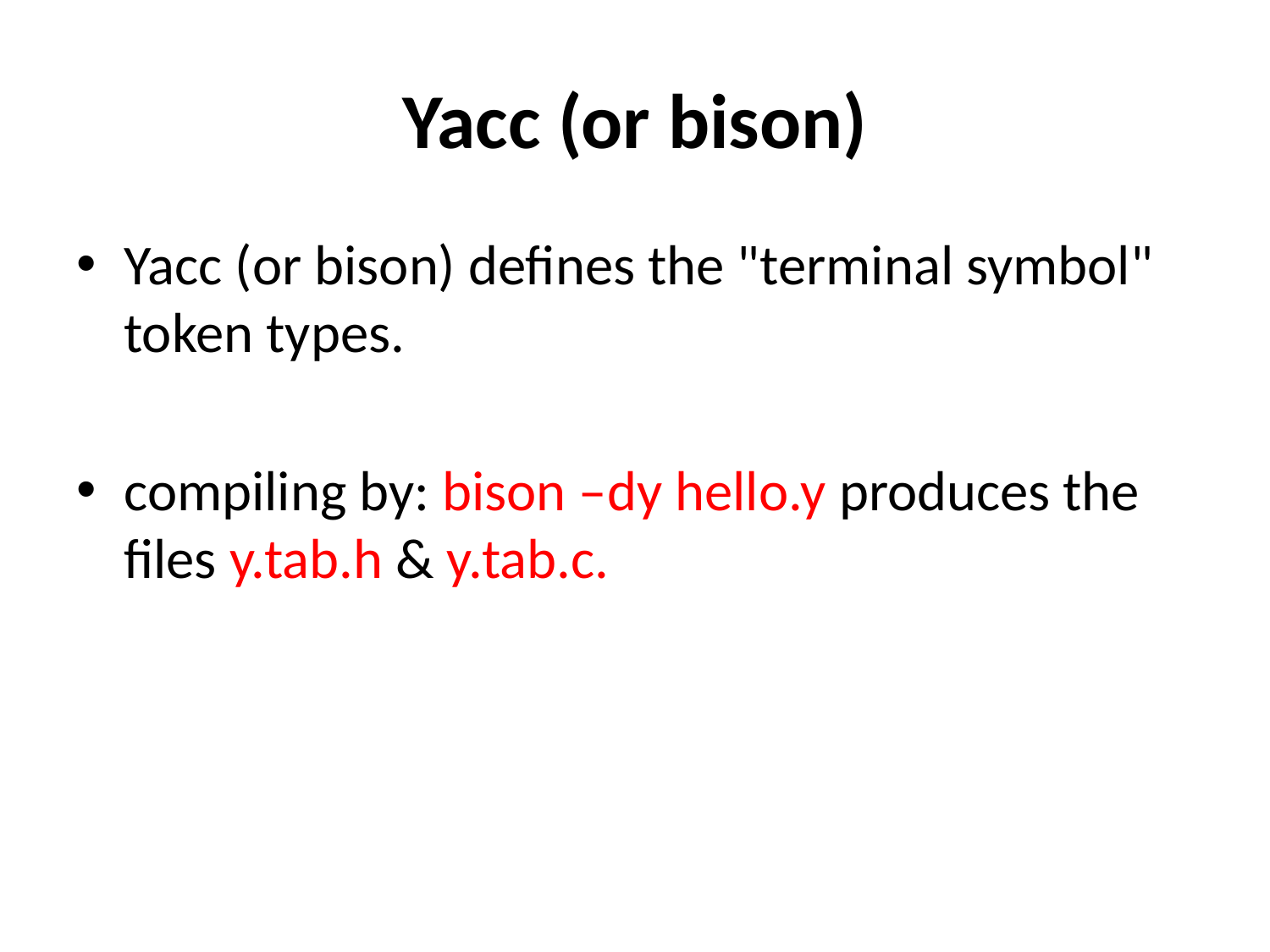

# Yacc (or bison)
Yacc (or bison) defines the "terminal symbol" token types.

compiling by: bison –dy hello.y produces the files y.tab.h & y.tab.c.